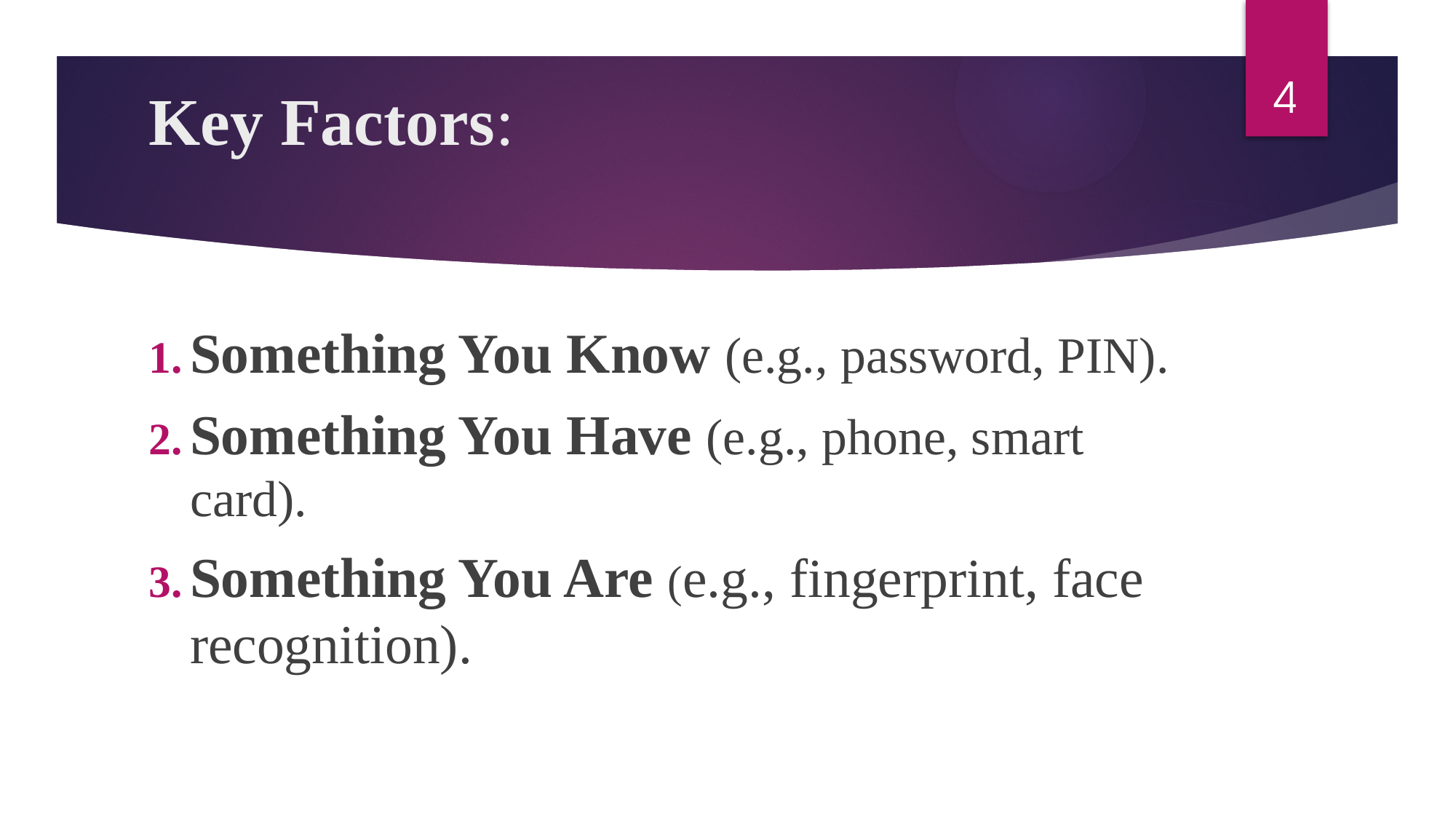

4
# Key Factors:
Something You Know (e.g., password, PIN).
Something You Have (e.g., phone, smart card).
Something You Are (e.g., fingerprint, face recognition).